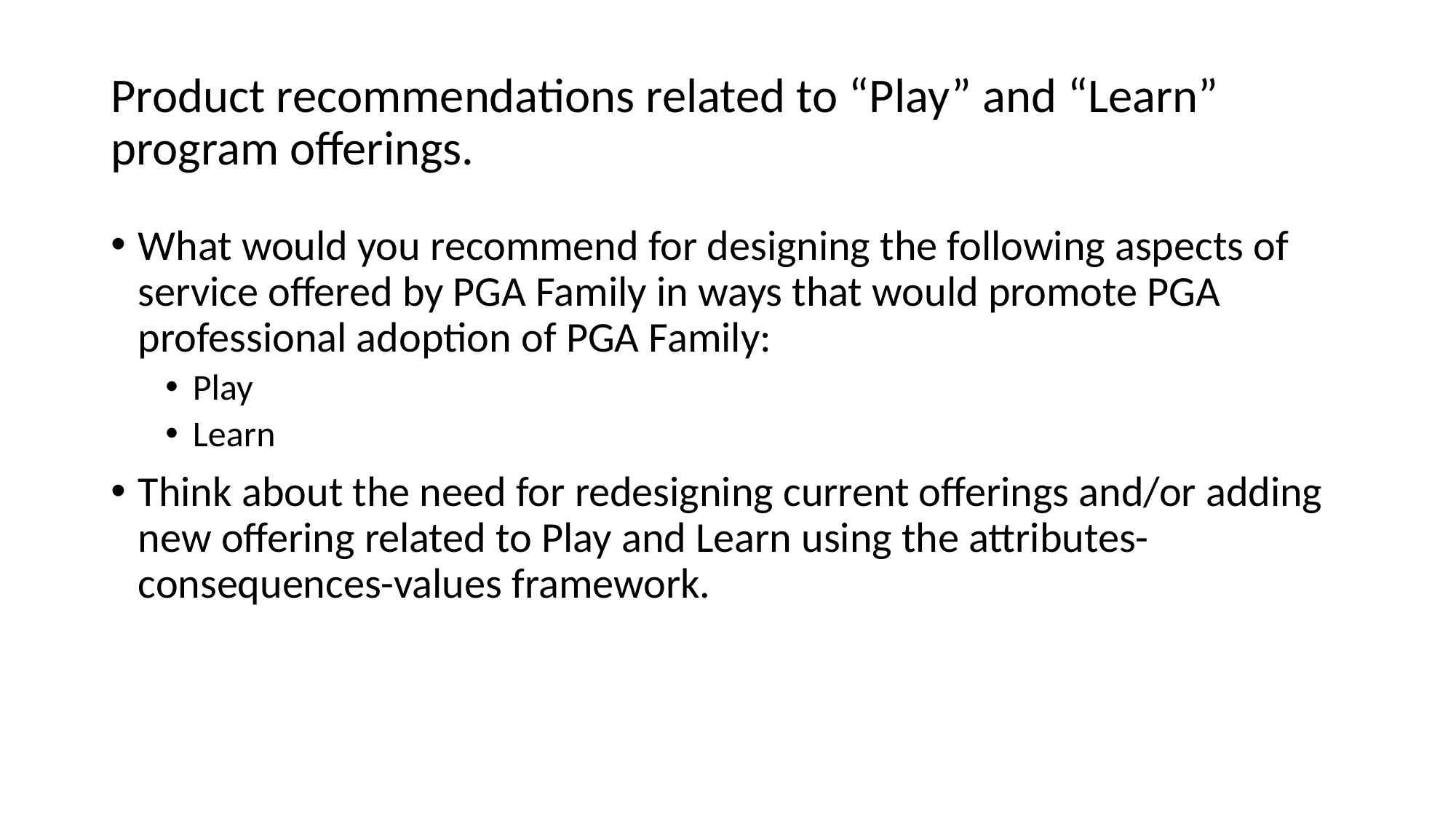

# Product recommendations related to “Play” and “Learn” program offerings.
What would you recommend for designing the following aspects of service offered by PGA Family in ways that would promote PGA professional adoption of PGA Family:
Play
Learn
Think about the need for redesigning current offerings and/or adding new offering related to Play and Learn using the attributes-consequences-values framework.